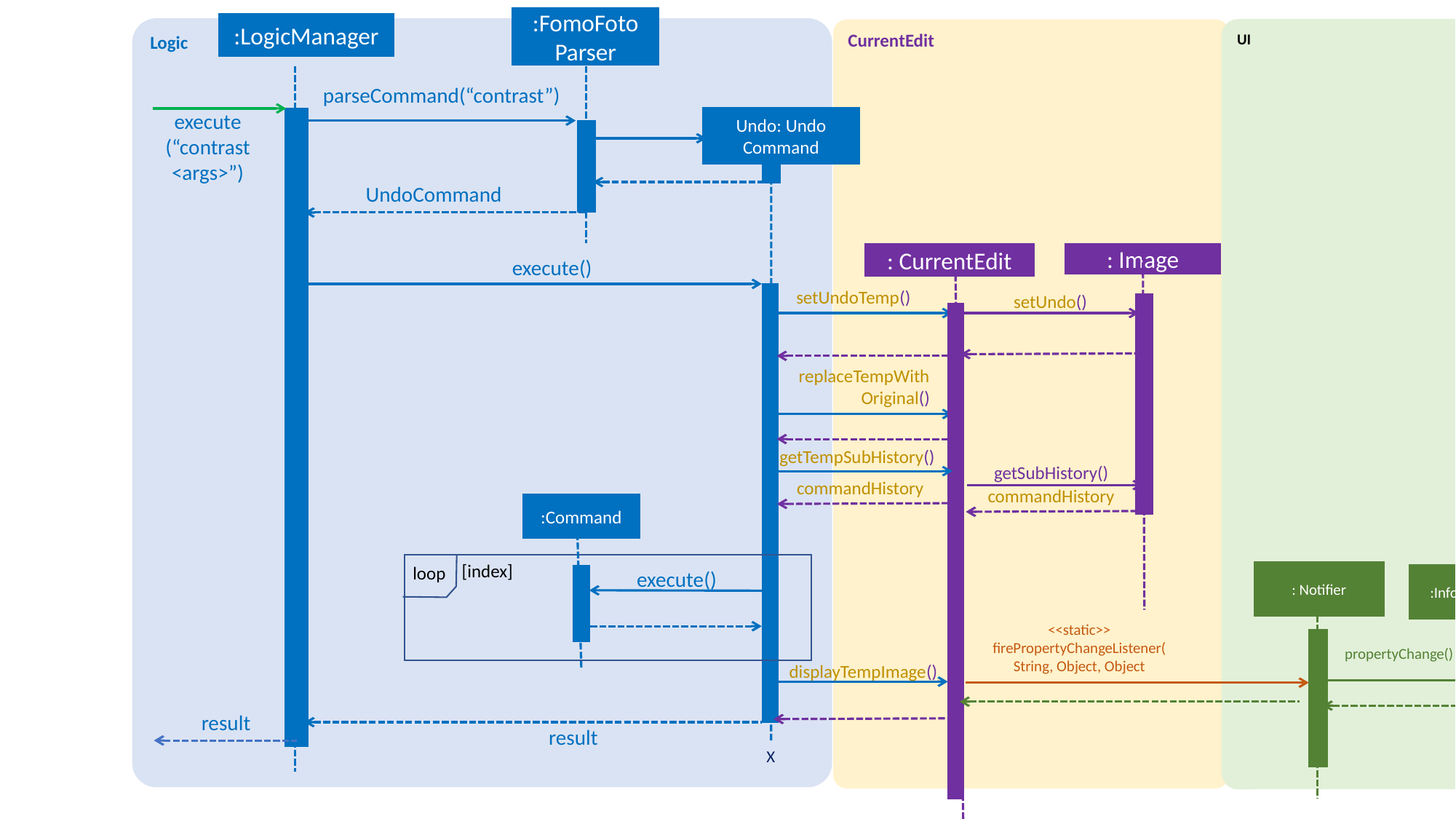

:FomoFoto Parser
:LogicManager
Logic
UI
CurrentEdit
parseCommand(“contrast”)
execute
(“contrast <args>”)

Undo: Undo
Command

UndoCommand
: CurrentEdit
: Image
execute()

setUndoTemp()
setUndo()

replaceTempWith
Original()
getTempSubHistory()
getSubHistory()
commandHistory
commandHistory
:Command

[index]

loop
: Notifier

:InformationPanel
execute()
<<static>>
firePropertyChangeListener(String, Object, Object

propertyChange()
displayTempImage()
result
result
X